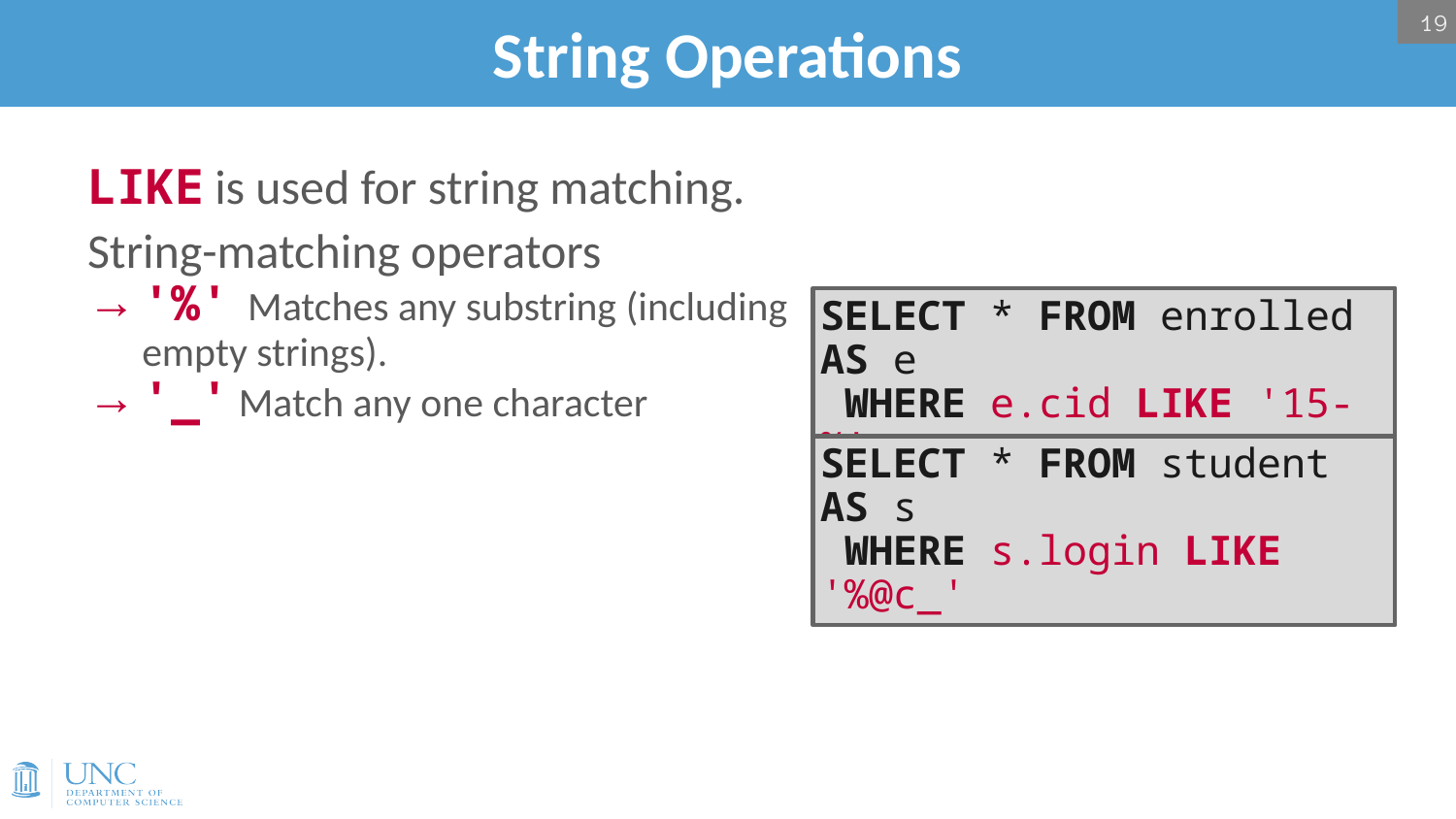

19
# String Operations
LIKE is used for string matching.
String-matching operators
'%'  Matches any substring (including empty strings).
'_' Match any one character

SELECT * FROM enrolled AS e
 WHERE e.cid LIKE '15-%'
SELECT * FROM student AS s
 WHERE s.login LIKE '%@c_'